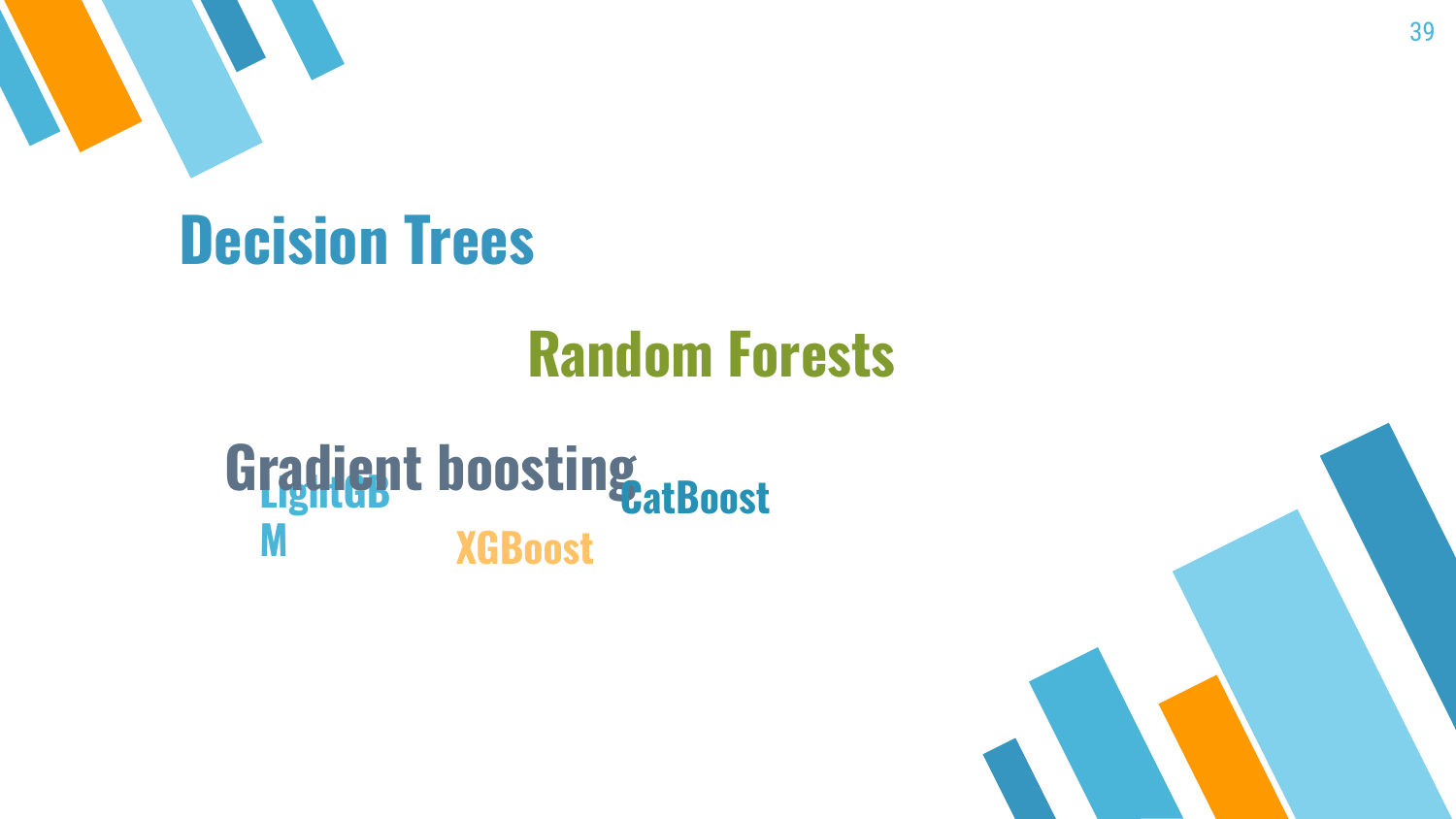

39
# Decision Trees
Random Forests

Gradient boosting
CatBoost
LightGBM
XGBoost